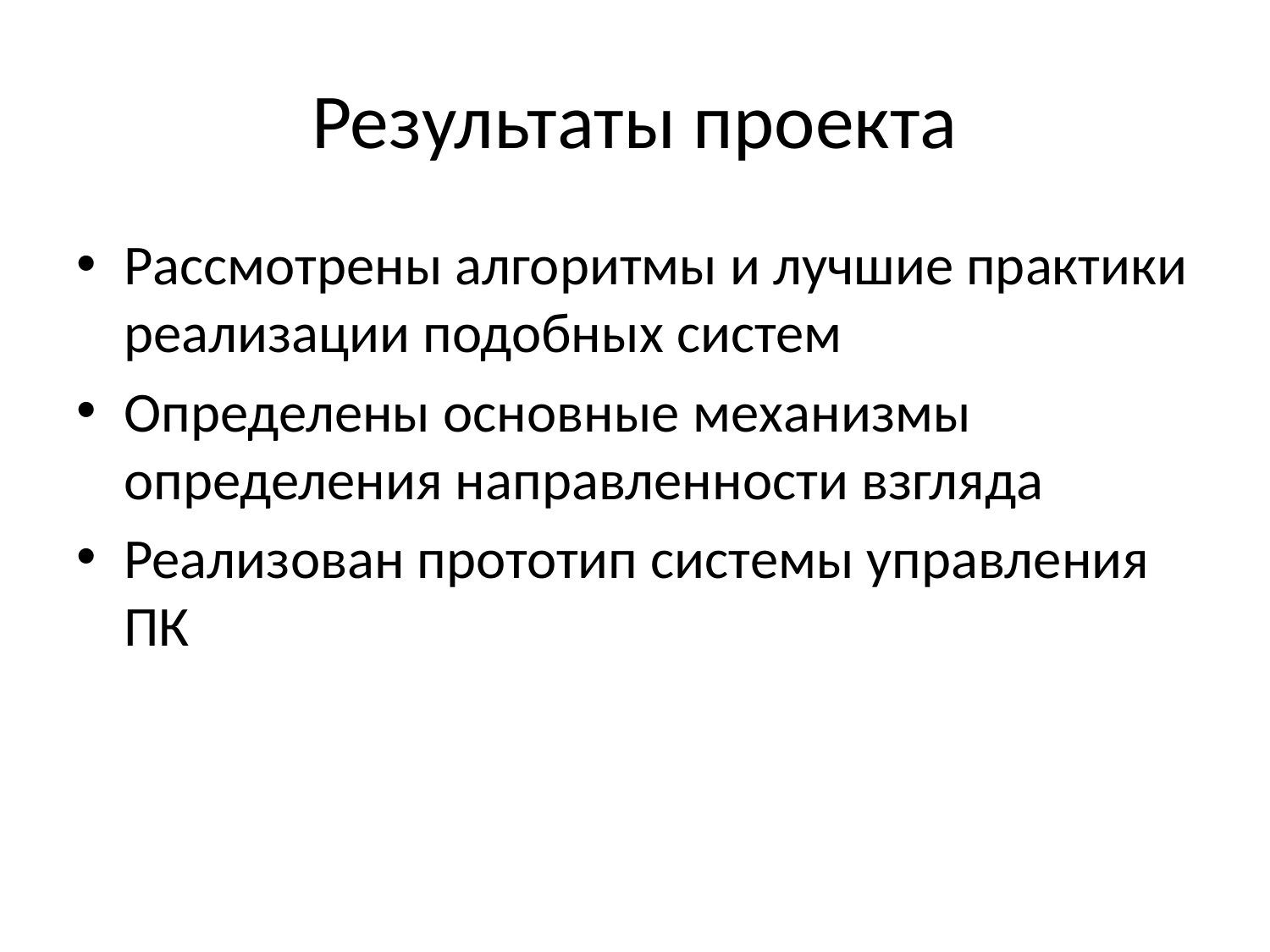

# Результаты проекта
Рассмотрены алгоритмы и лучшие практики реализации подобных систем
Определены основные механизмы определения направленности взгляда
Реализован прототип системы управления ПК